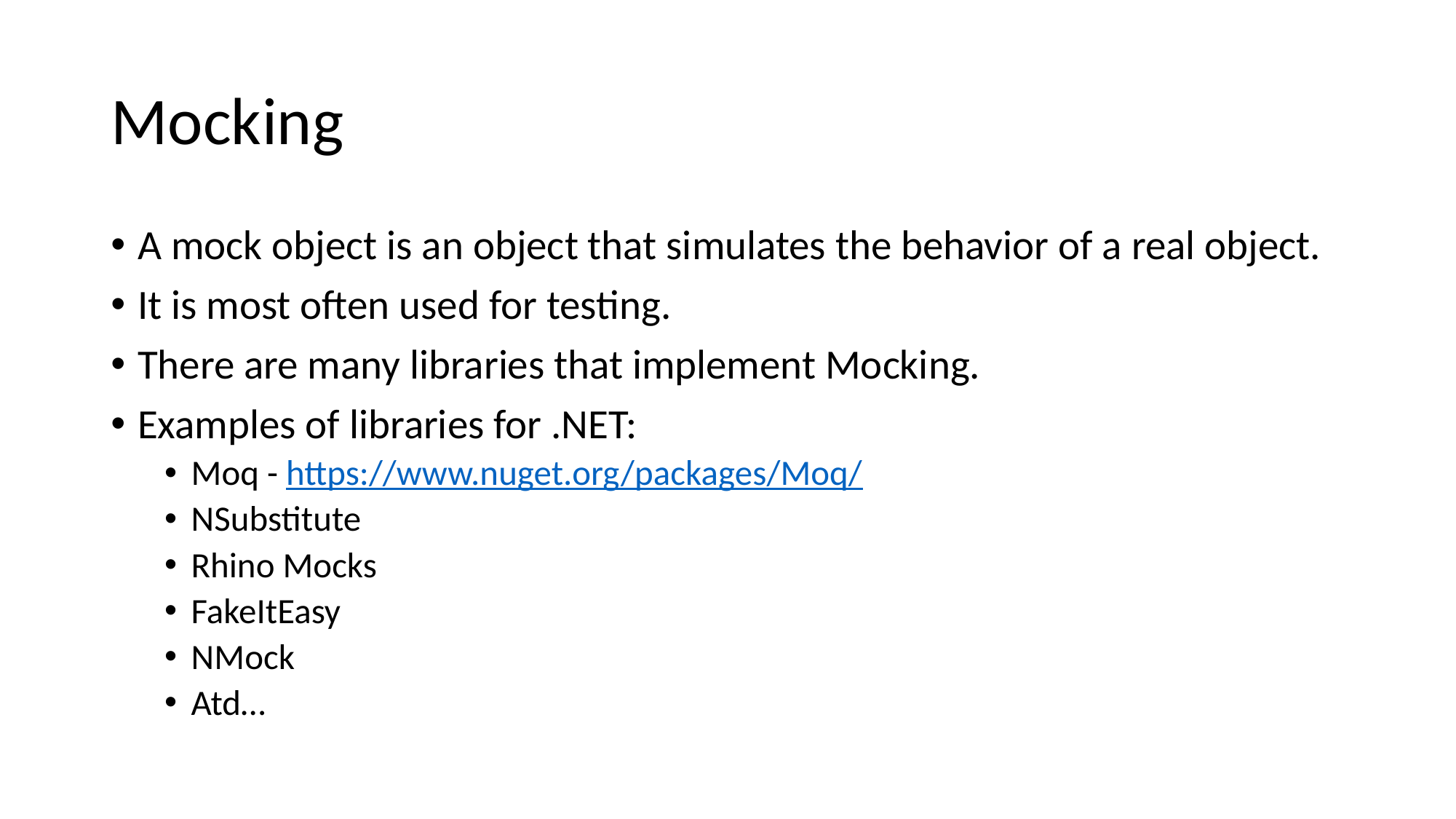

# Mocking
A mock object is an object that simulates the behavior of a real object.
It is most often used for testing.
There are many libraries that implement Mocking.
Examples of libraries for .NET:
Moq - https://www.nuget.org/packages/Moq/
NSubstitute
Rhino Mocks
FakeItEasy
NMock
Atd…